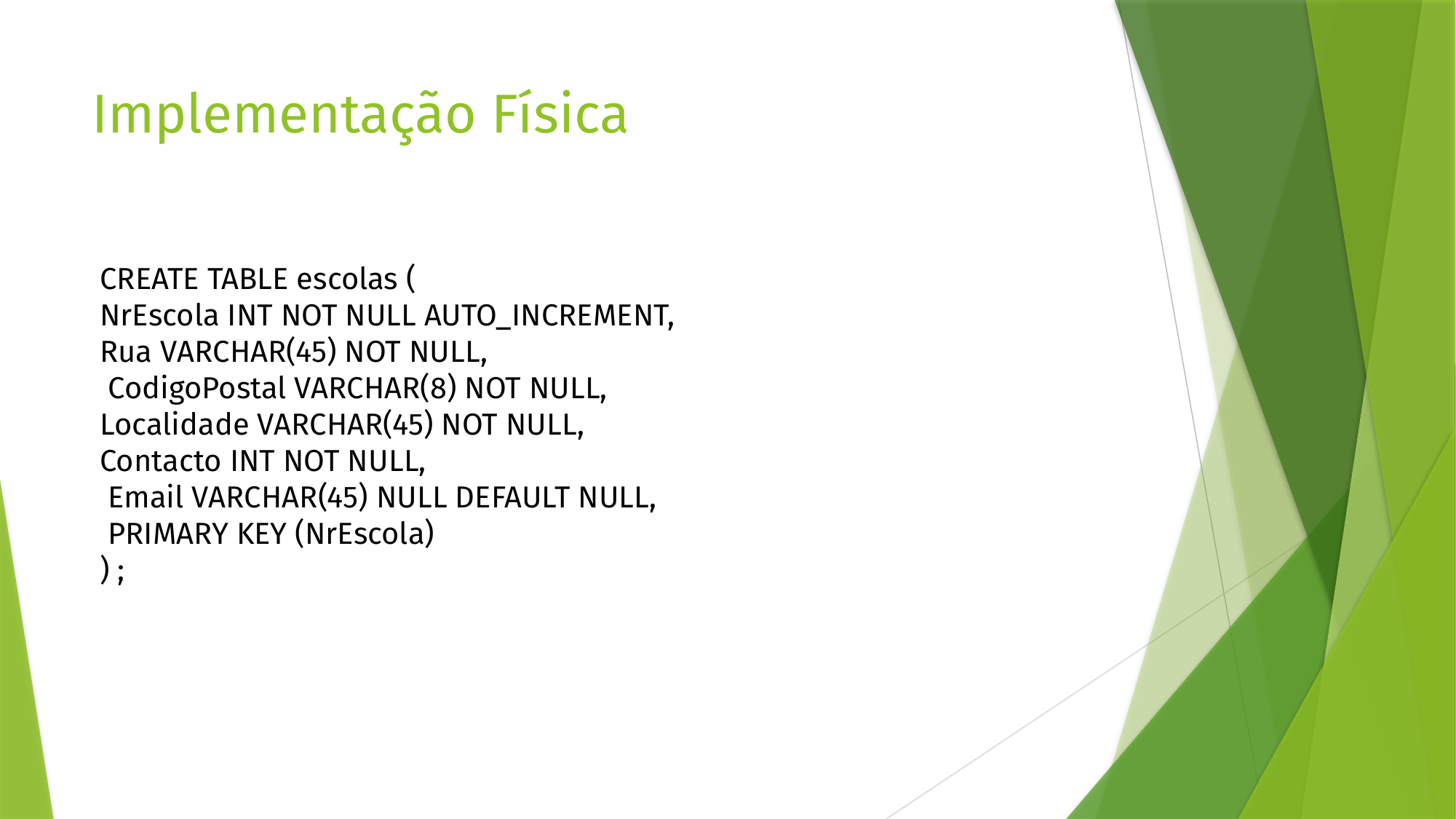

# Implementação Física
CREATE TABLE escolas (
NrEscola INT NOT NULL AUTO_INCREMENT,
Rua VARCHAR(45) NOT NULL,
 CodigoPostal VARCHAR(8) NOT NULL,
Localidade VARCHAR(45) NOT NULL,
Contacto INT NOT NULL,
 Email VARCHAR(45) NULL DEFAULT NULL,
 PRIMARY KEY (NrEscola)
) ;